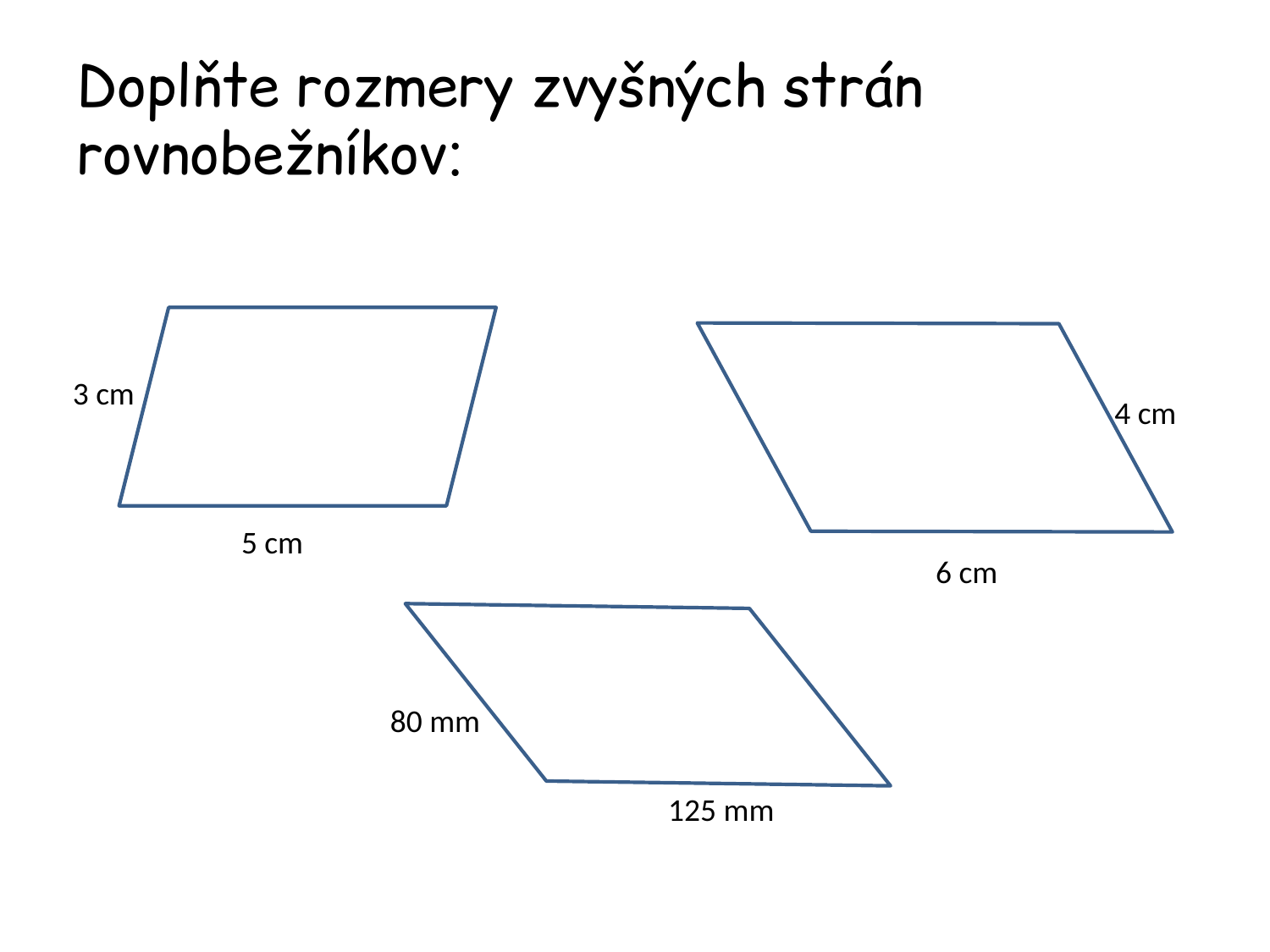

# Doplňte rozmery zvyšných strán  rovnobežníkov:

3 cm
4 cm
5 cm
6 cm

80 mm
125 mm